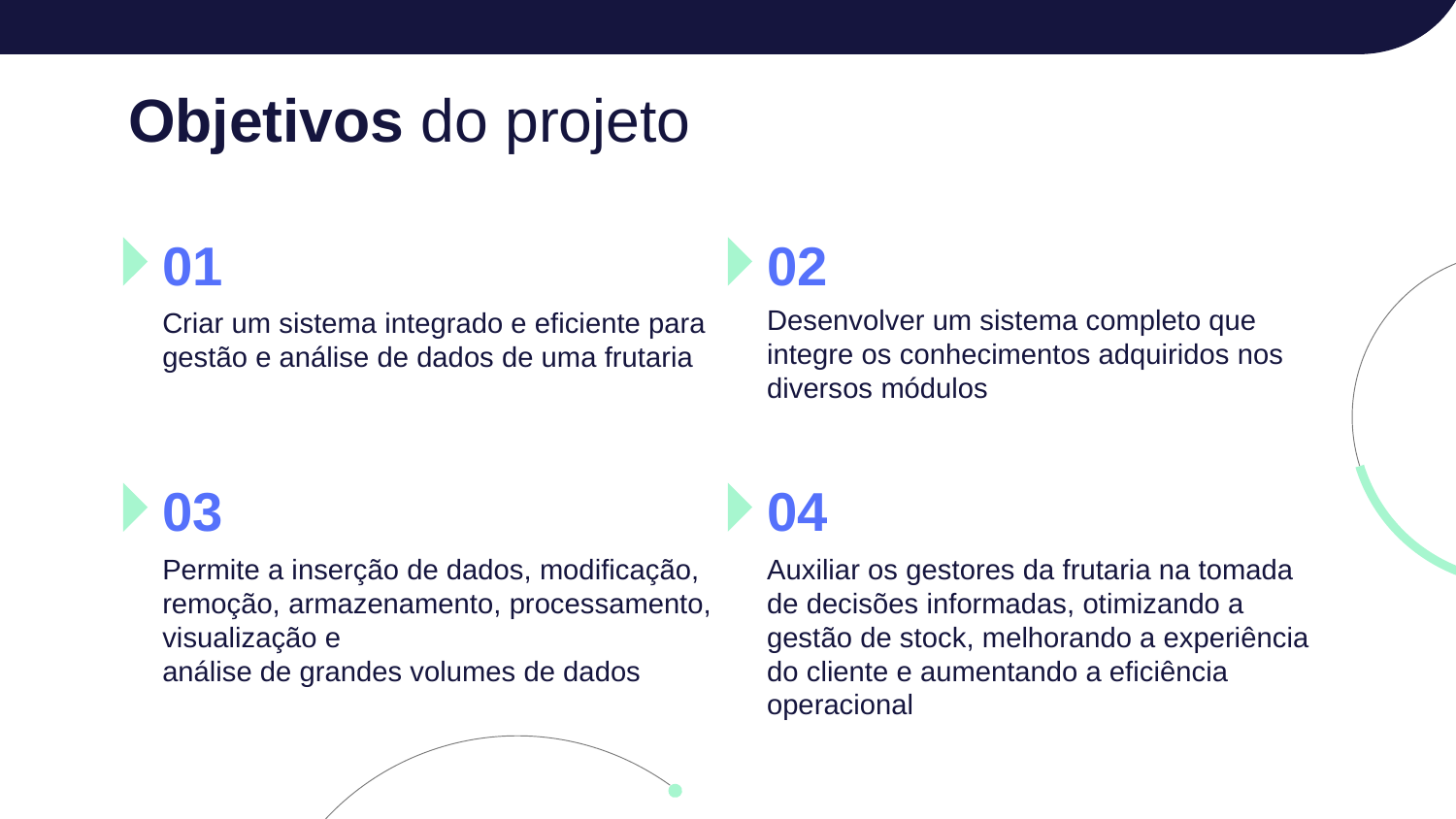

# Objetivos do projeto
01
02

Desenvolver um sistema completo que integre os conhecimentos adquiridos nos diversos módulos
Criar um sistema integrado e eficiente para gestão e análise de dados de uma frutaria
03
04

Permite a inserção de dados, modificação, remoção, armazenamento, processamento, visualização e
análise de grandes volumes de dados
Auxiliar os gestores da frutaria na tomada de decisões informadas, otimizando a gestão de stock, melhorando a experiência do cliente e aumentando a eficiência operacional